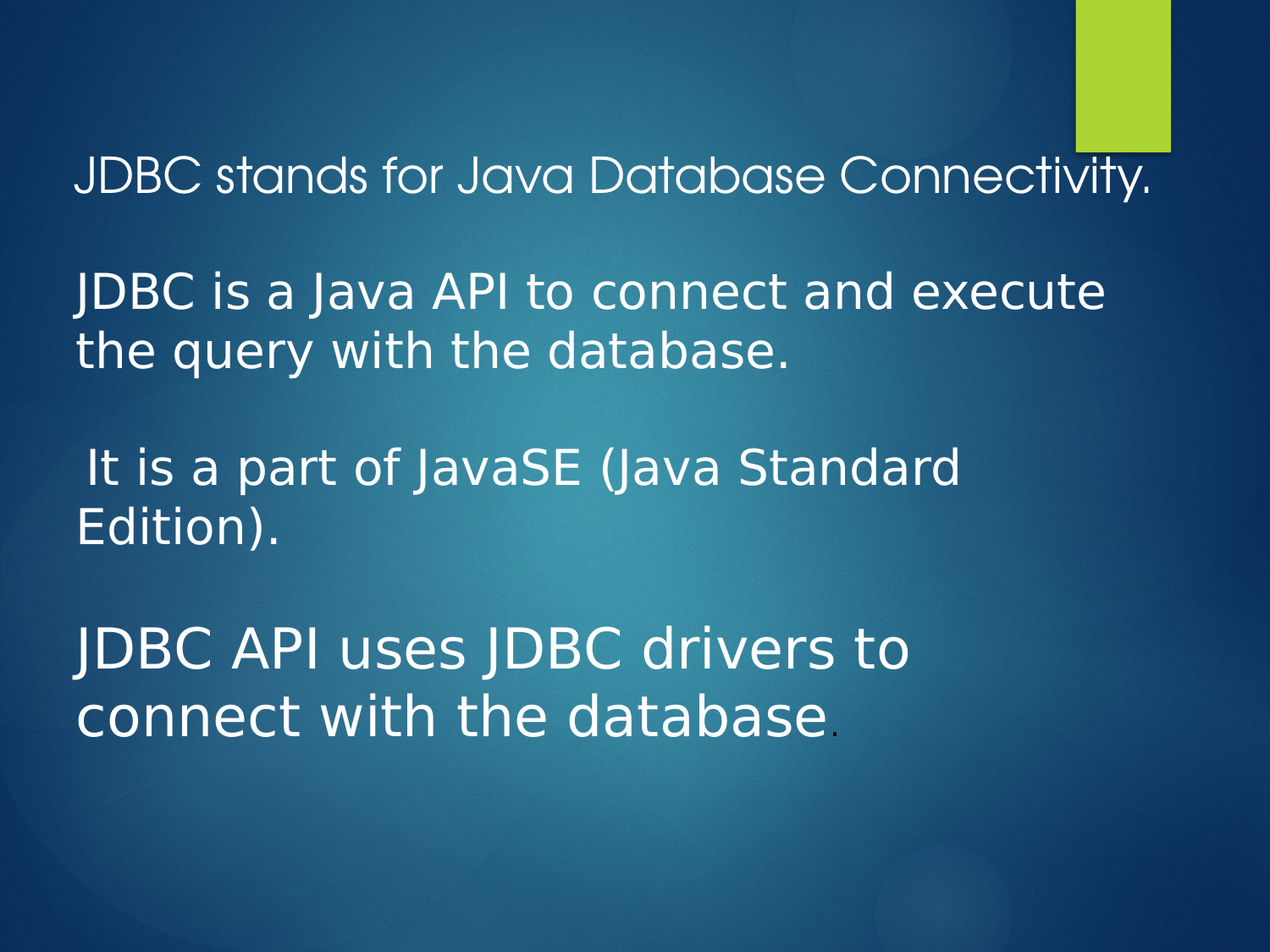

JDBC stands for Java Database Connectivity.
JDBC is a Java API to connect and execute the query with the database.
 It is a part of JavaSE (Java Standard Edition).
JDBC API uses JDBC drivers to connect with the database.